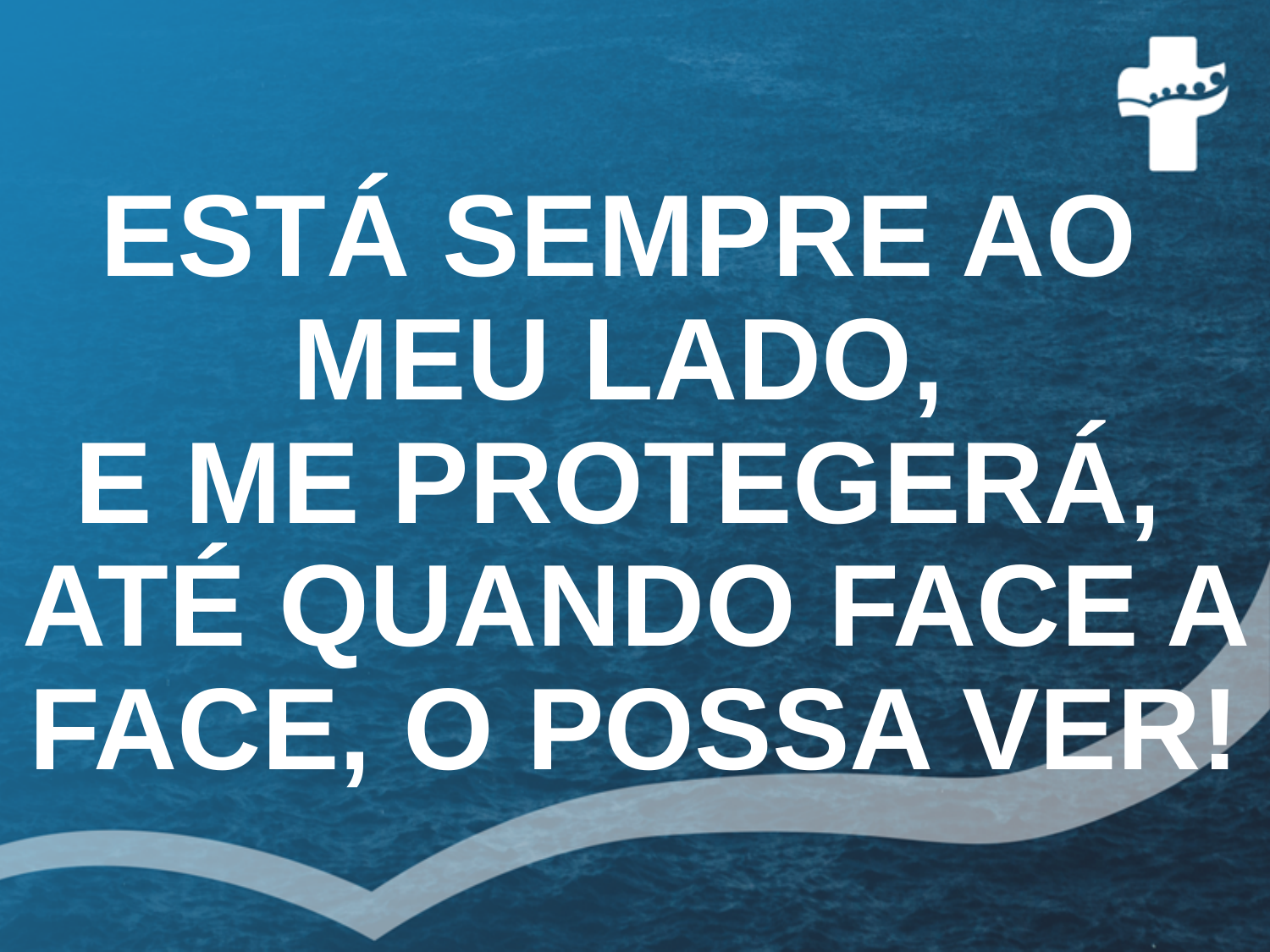

ESTÁ SEMPRE AO
MEU LADO,
E ME PROTEGERÁ,
ATÉ QUANDO FACE A FACE, O POSSA VER!